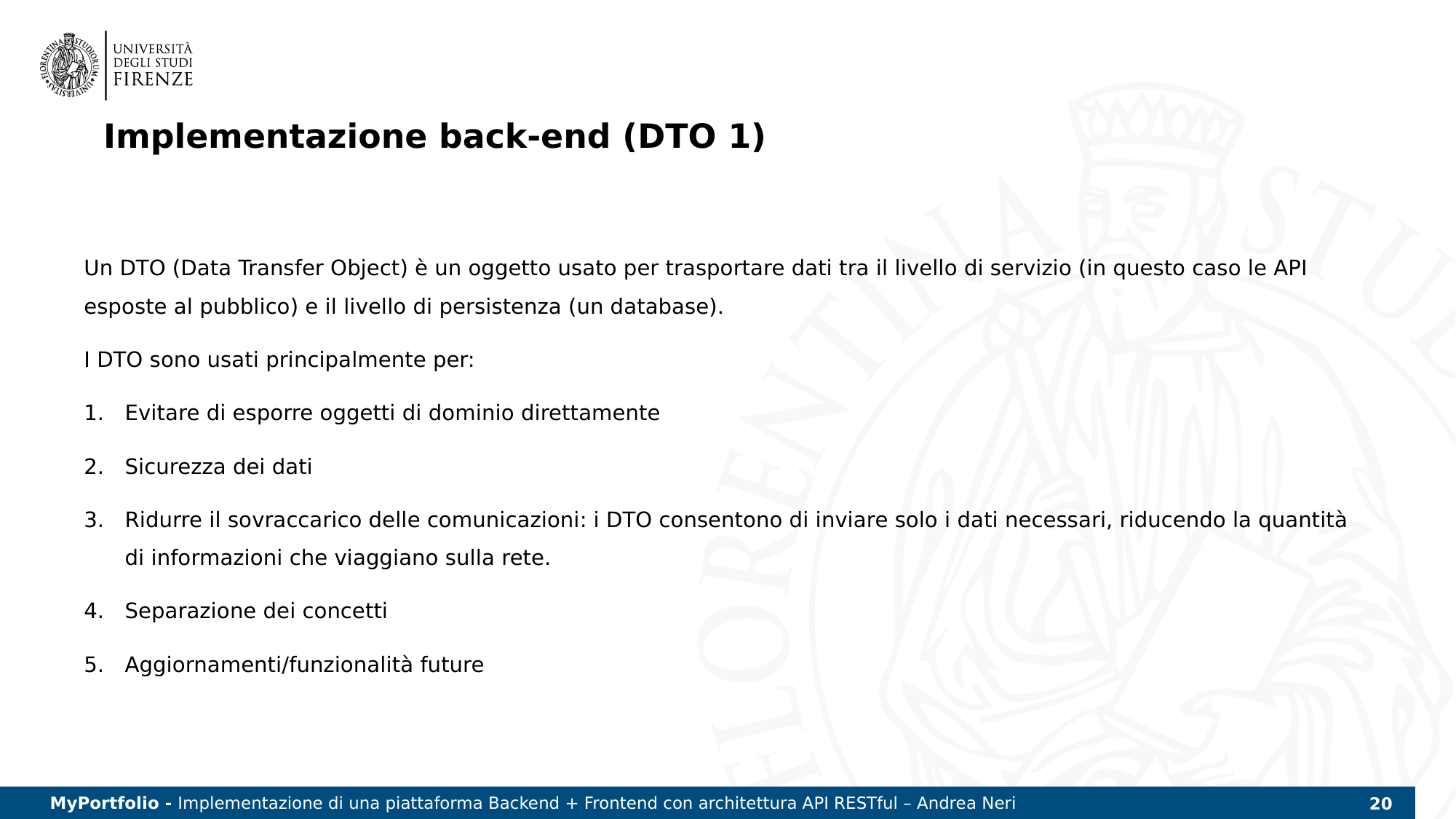

# Implementazione back-end (DTO 1)
Un DTO (Data Transfer Object) è un oggetto usato per trasportare dati tra il livello di servizio (in questo caso le API esposte al pubblico) e il livello di persistenza (un database).
I DTO sono usati principalmente per:
Evitare di esporre oggetti di dominio direttamente
Sicurezza dei dati
Ridurre il sovraccarico delle comunicazioni: i DTO consentono di inviare solo i dati necessari, riducendo la quantità di informazioni che viaggiano sulla rete.
Separazione dei concetti
Aggiornamenti/funzionalità future
MyPortfolio - Implementazione di una piattaforma Backend + Frontend con architettura API RESTful – Andrea Neri